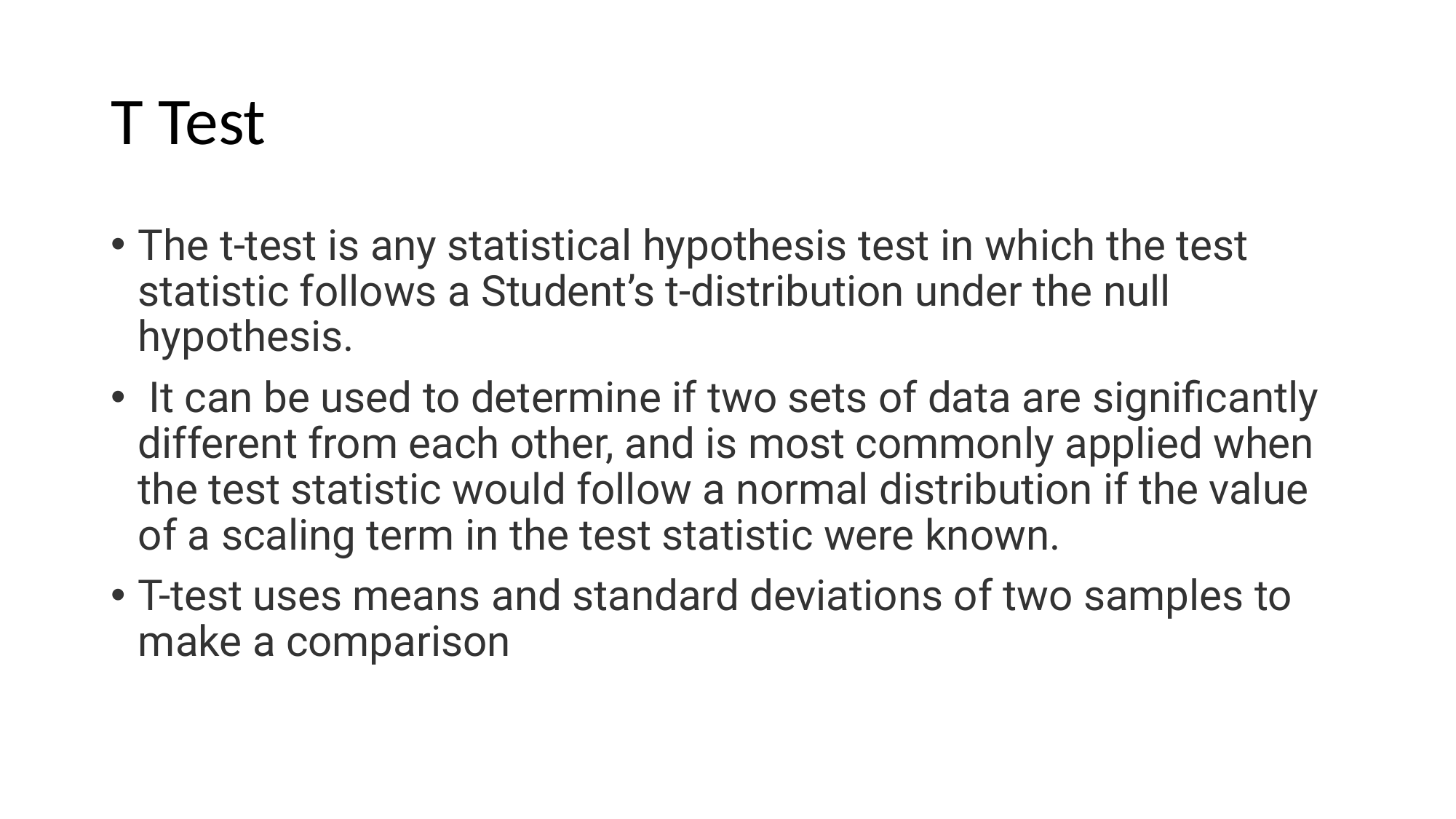

# T Test
The t-test is any statistical hypothesis test in which the test statistic follows a Student’s t-distribution under the null hypothesis.
 It can be used to determine if two sets of data are significantly different from each other, and is most commonly applied when the test statistic would follow a normal distribution if the value of a scaling term in the test statistic were known.
T-test uses means and standard deviations of two samples to make a comparison